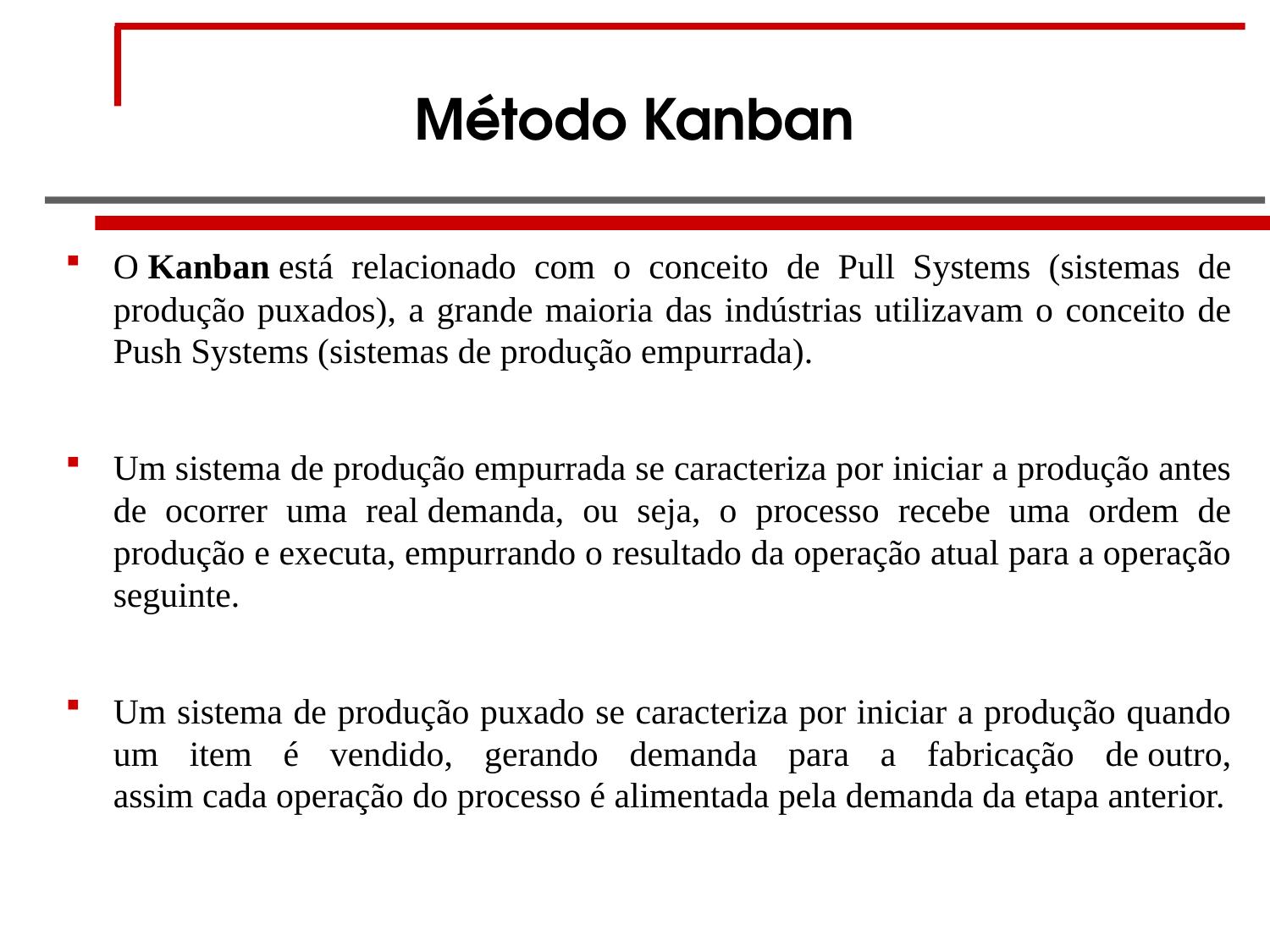

# Método Kanban
O Kanban está relacionado com o conceito de Pull Systems (sistemas de produção puxados), a grande maioria das indústrias utilizavam o conceito de Push Systems (sistemas de produção empurrada).

Um sistema de produção empurrada se caracteriza por iniciar a produção antes de ocorrer uma real demanda, ou seja, o processo recebe uma ordem de produção e executa, empurrando o resultado da operação atual para a operação seguinte.

Um sistema de produção puxado se caracteriza por iniciar a produção quando um item é vendido, gerando demanda para a fabricação de outro, assim cada operação do processo é alimentada pela demanda da etapa anterior.

Luciana Leal
5 / 61